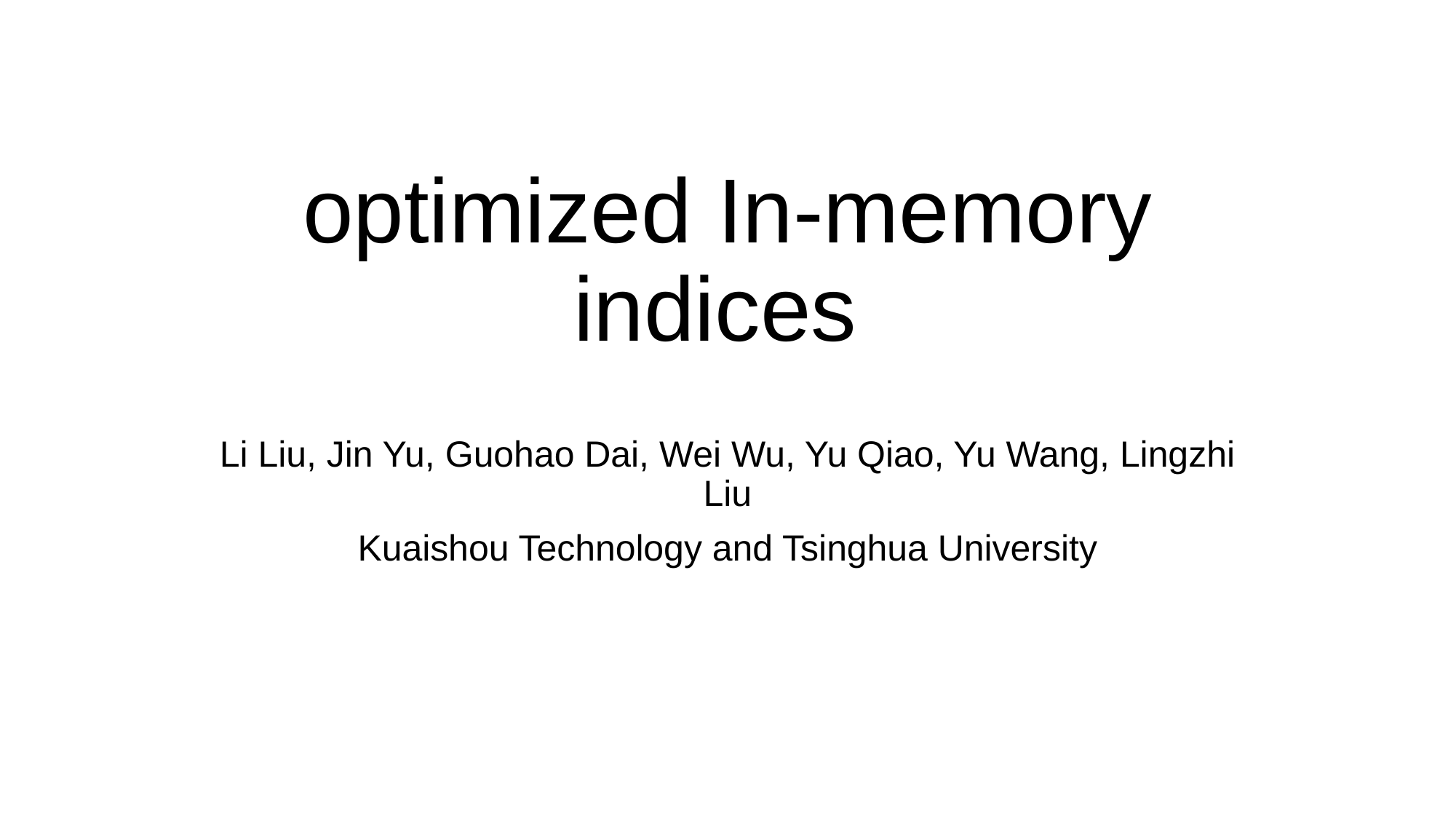

# optimized In-memory indices
Li Liu, Jin Yu, Guohao Dai, Wei Wu, Yu Qiao, Yu Wang, Lingzhi Liu
Kuaishou Technology and Tsinghua University